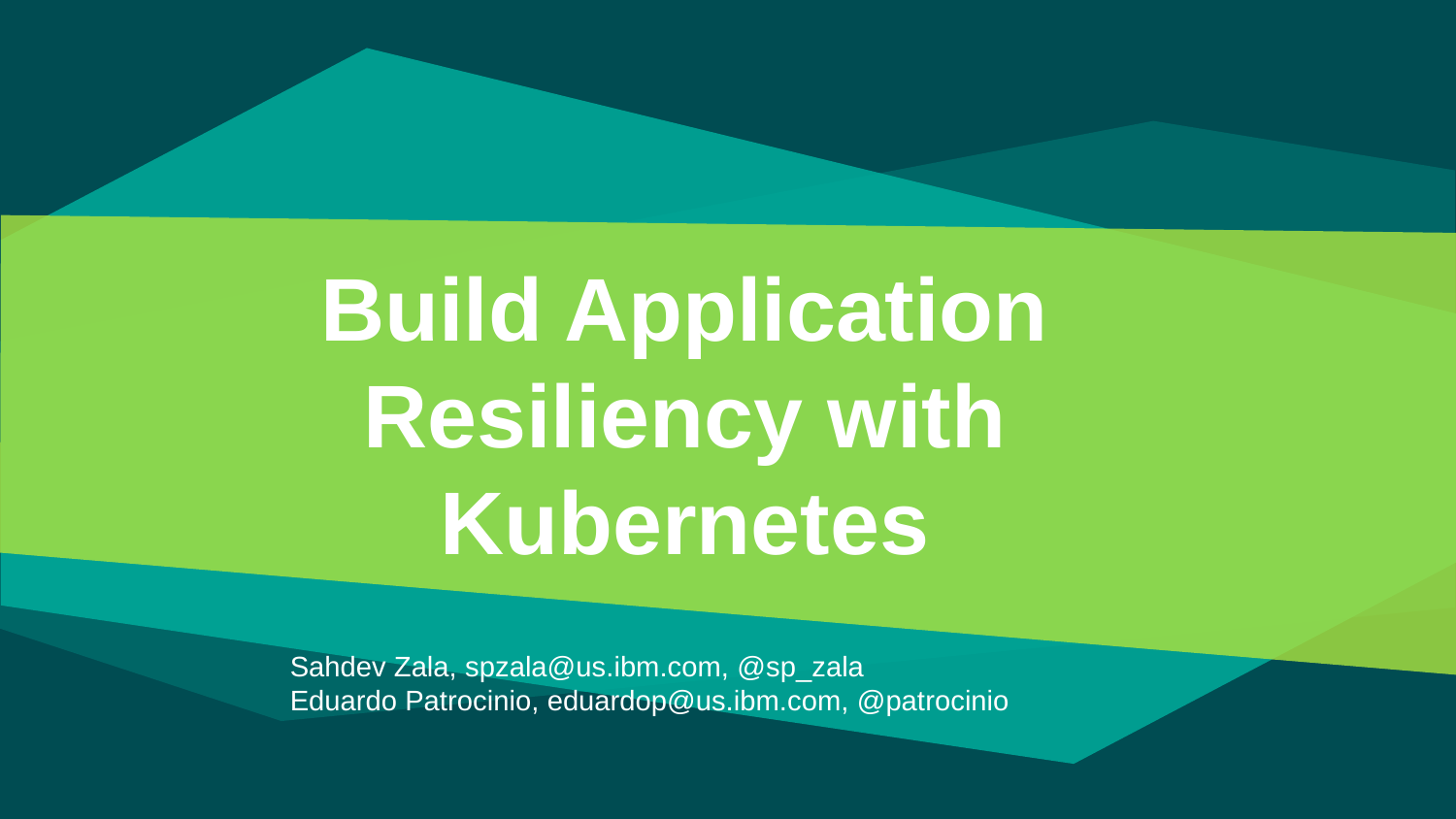

# Build Application Resiliency with Kubernetes
Sahdev Zala, spzala@us.ibm.com, @sp_zala
Eduardo Patrocinio, eduardop@us.ibm.com, @patrocinio